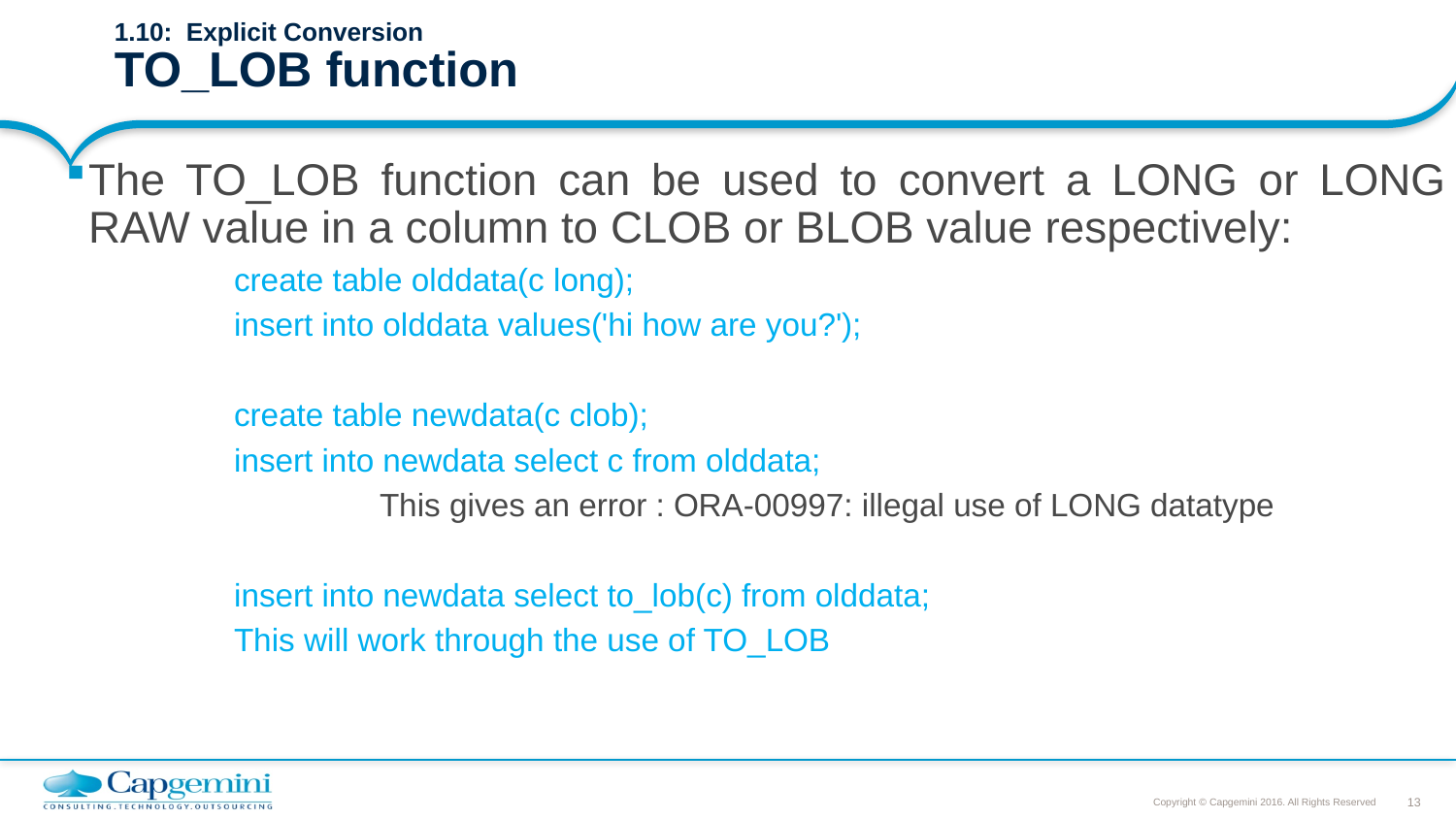

# 1.10:  Explicit Conversion TO_LOB function
The TO_LOB function can be used to convert a LONG or LONG RAW value in a column to CLOB or BLOB value respectively:
		create table olddata(c long);
		insert into olddata values('hi how are you?');

		create table newdata(c clob);
		insert into newdata select c from olddata;
			This gives an error : ORA-00997: illegal use of LONG datatype

		insert into newdata select to_lob(c) from olddata;
		This will work through the use of TO_LOB